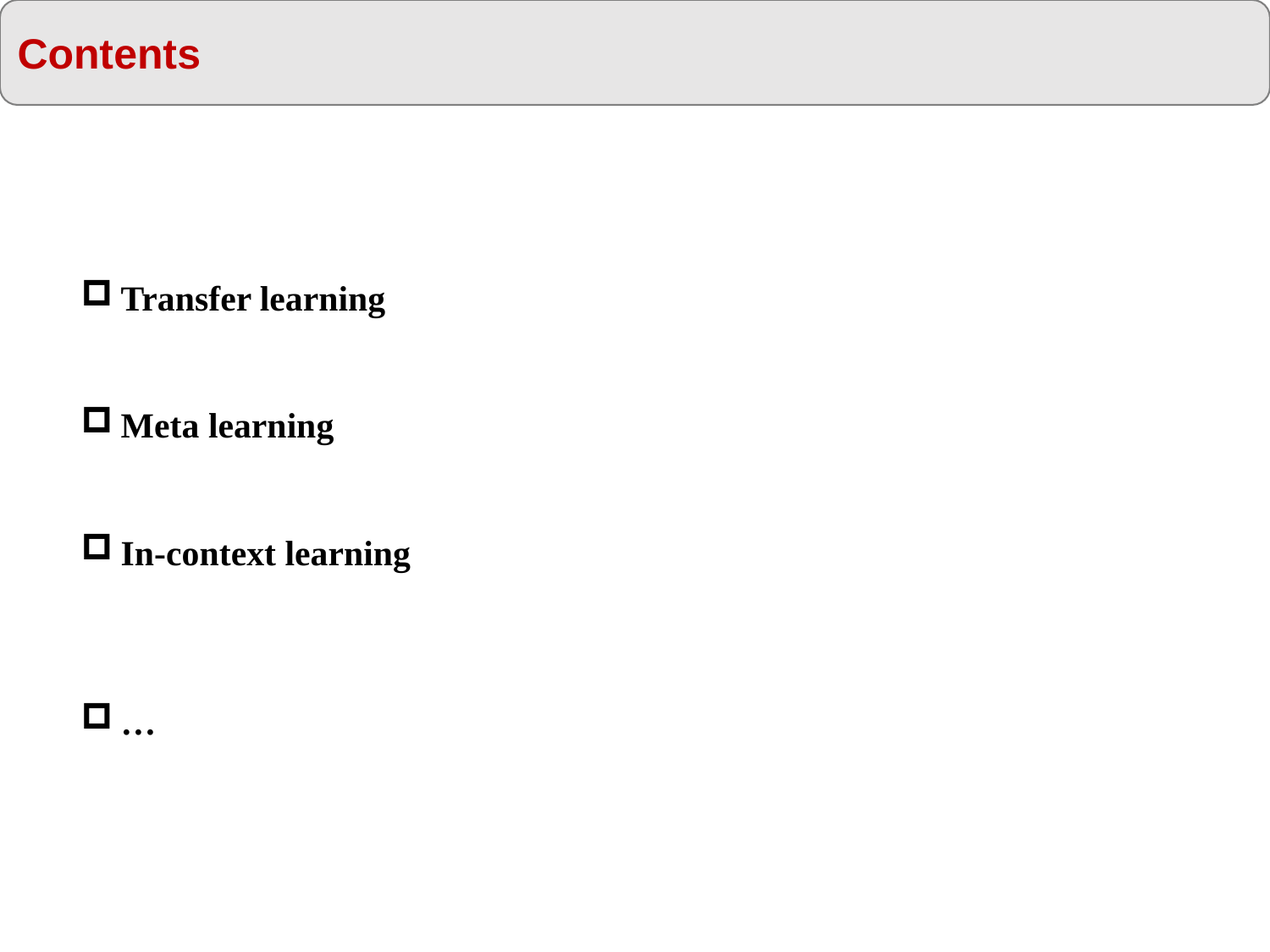

Contents

Transfer learning

Meta learning

In-context learning

…